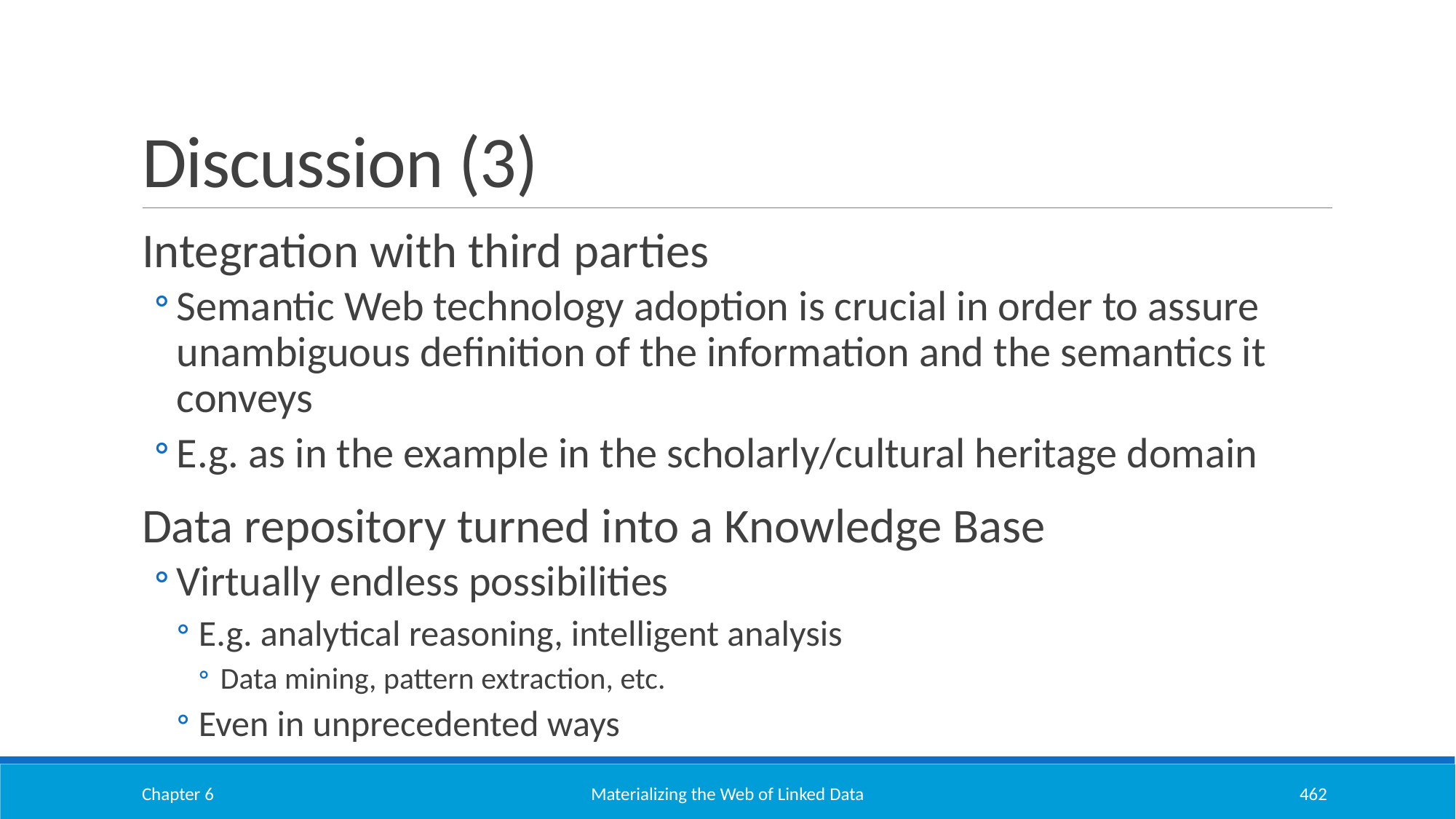

# Discussion (3)
Integration with third parties
Semantic Web technology adoption is crucial in order to assure unambiguous definition of the information and the semantics it conveys
E.g. as in the example in the scholarly/cultural heritage domain
Data repository turned into a Knowledge Base
Virtually endless possibilities
E.g. analytical reasoning, intelligent analysis
Data mining, pattern extraction, etc.
Even in unprecedented ways

Chapter 6
Materializing the Web of Linked Data
462